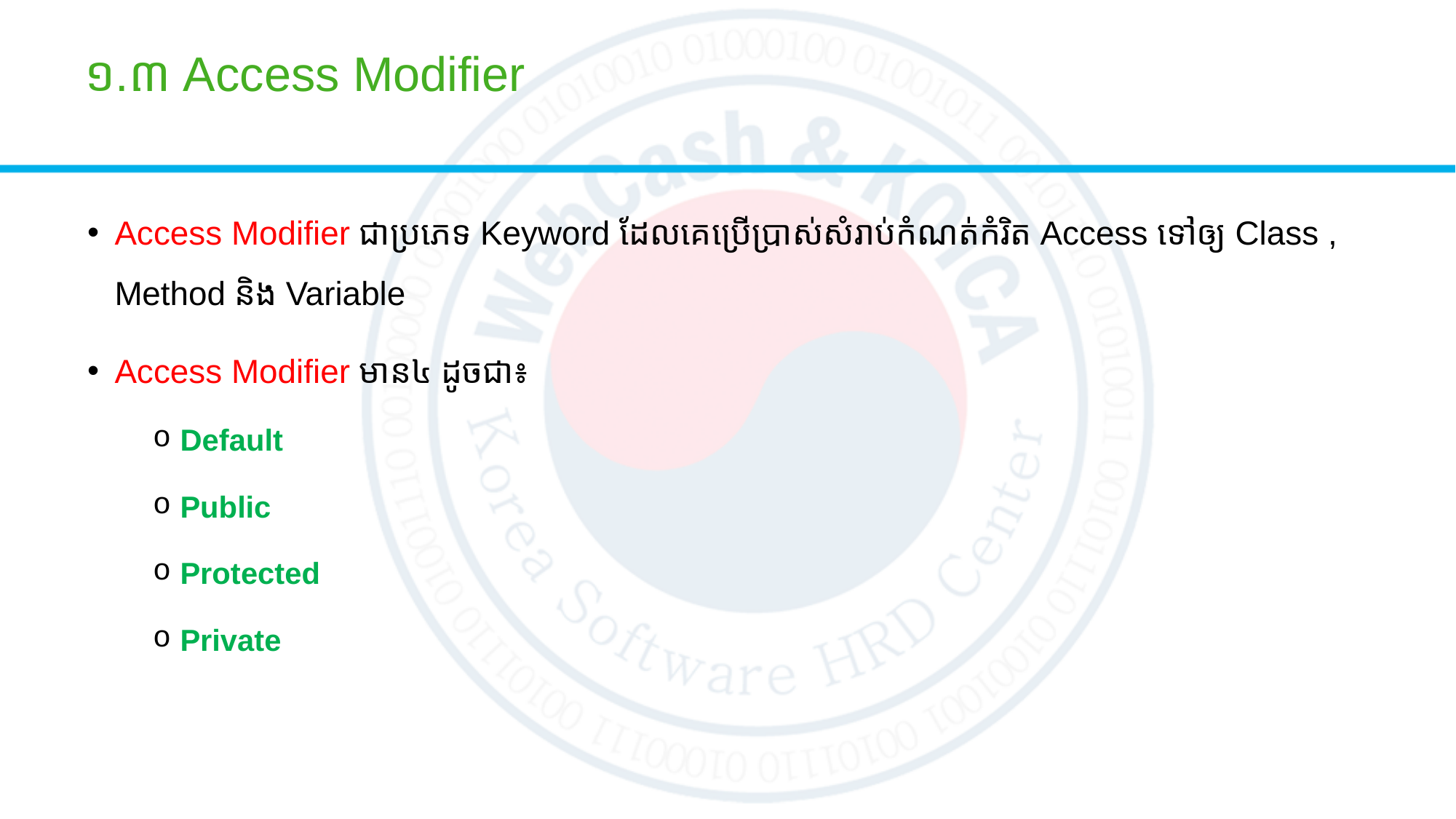

# ១.៣ Access Modifier
Access Modifier ជាប្រភេទ Keyword ដែលគេប្រើប្រាស់សំរាប់កំណត់កំរិត Access ទៅឲ្យ Class , Method និង Variable
Access Modifier មាន​៤ ដូចជា៖
Default
Public
Protected
Private